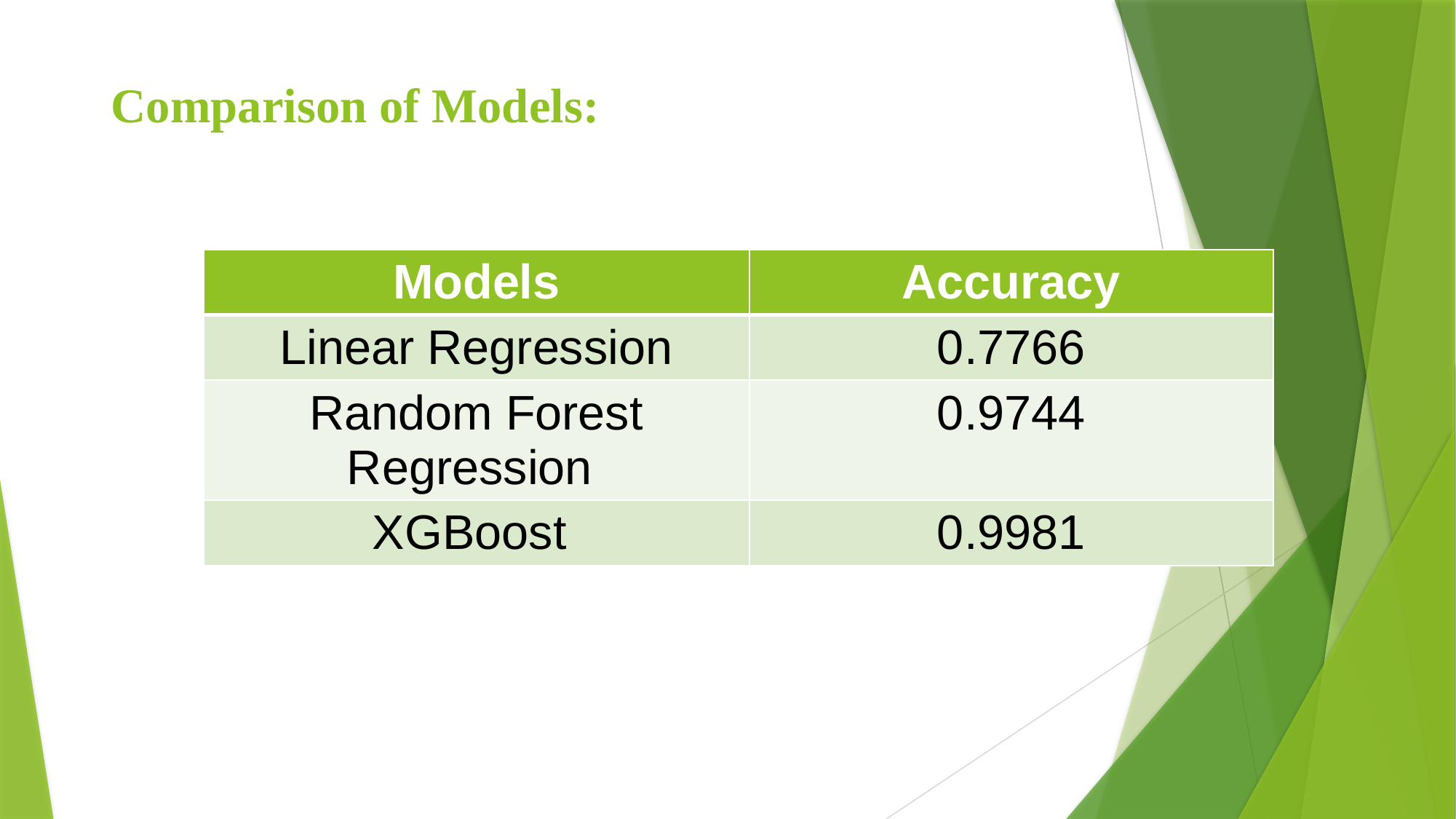

# Comparison of Models:
| Models | Accuracy |
| --- | --- |
| Linear Regression | 0.7766 |
| Random Forest Regression | 0.9744 |
| XGBoost | 0.9981 |